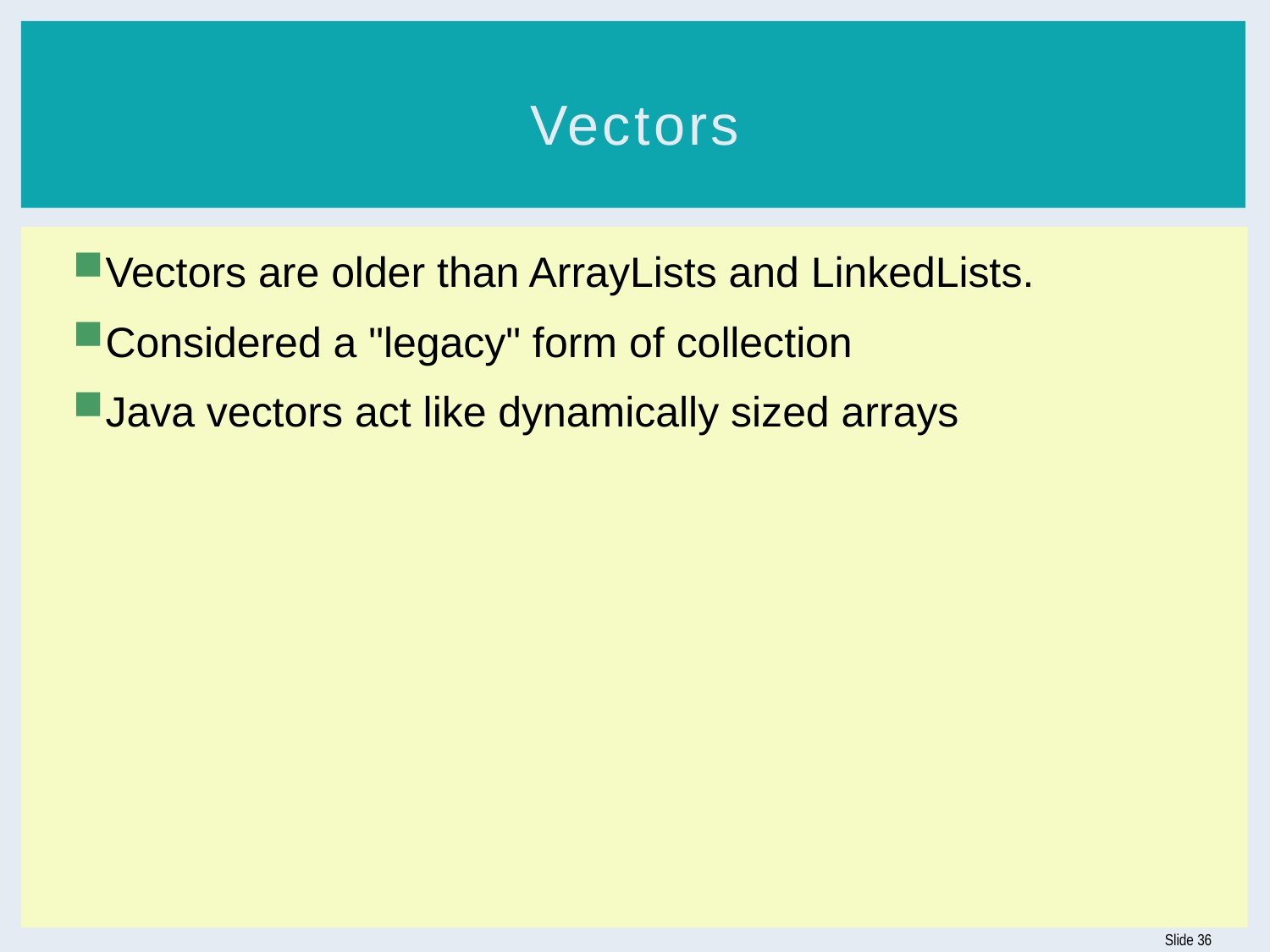

# Vectors
Vectors are older than ArrayLists and LinkedLists.
Considered a "legacy" form of collection
Java vectors act like dynamically sized arrays